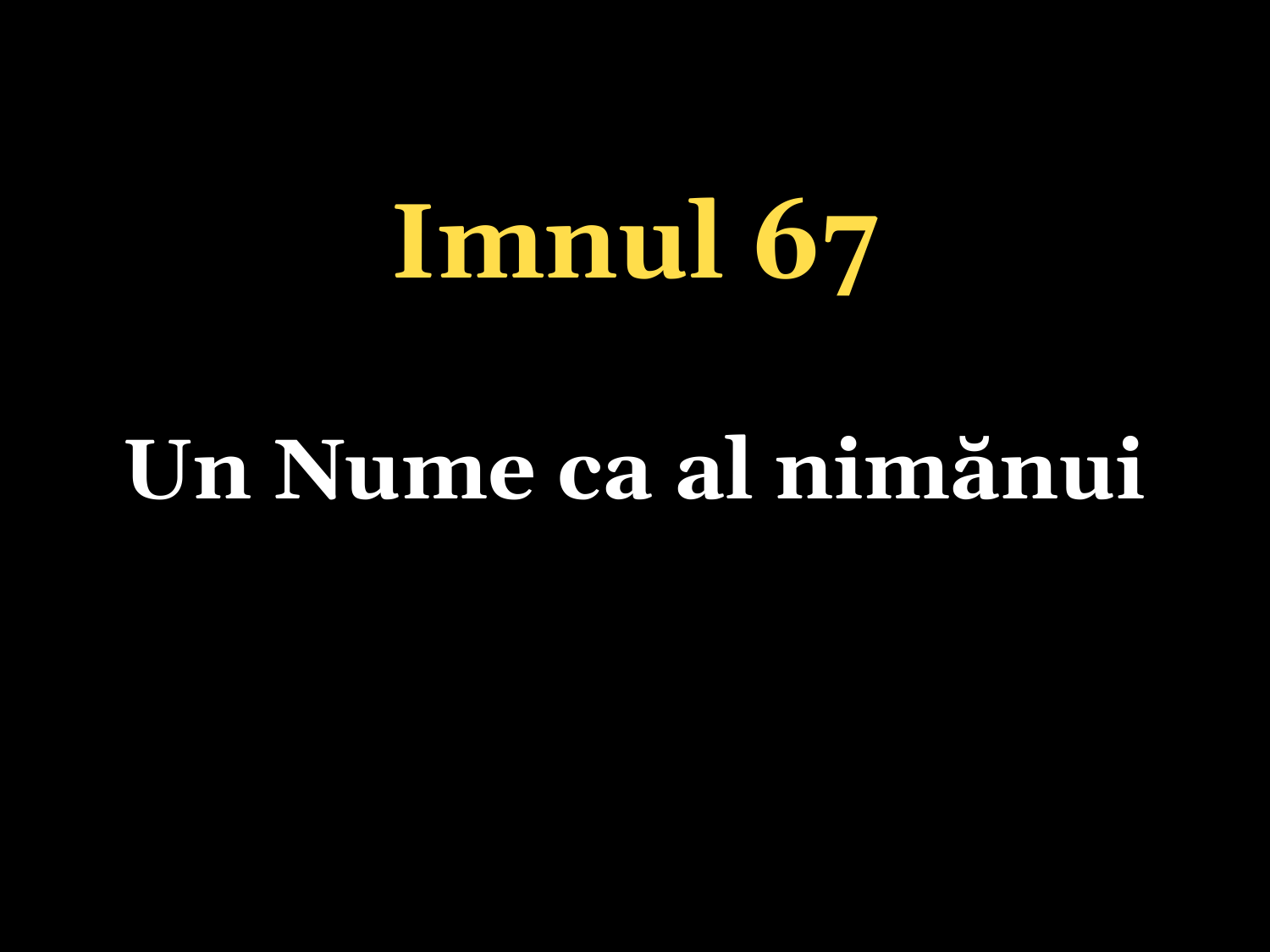

Imnul 67

Un Nume ca al nimănui